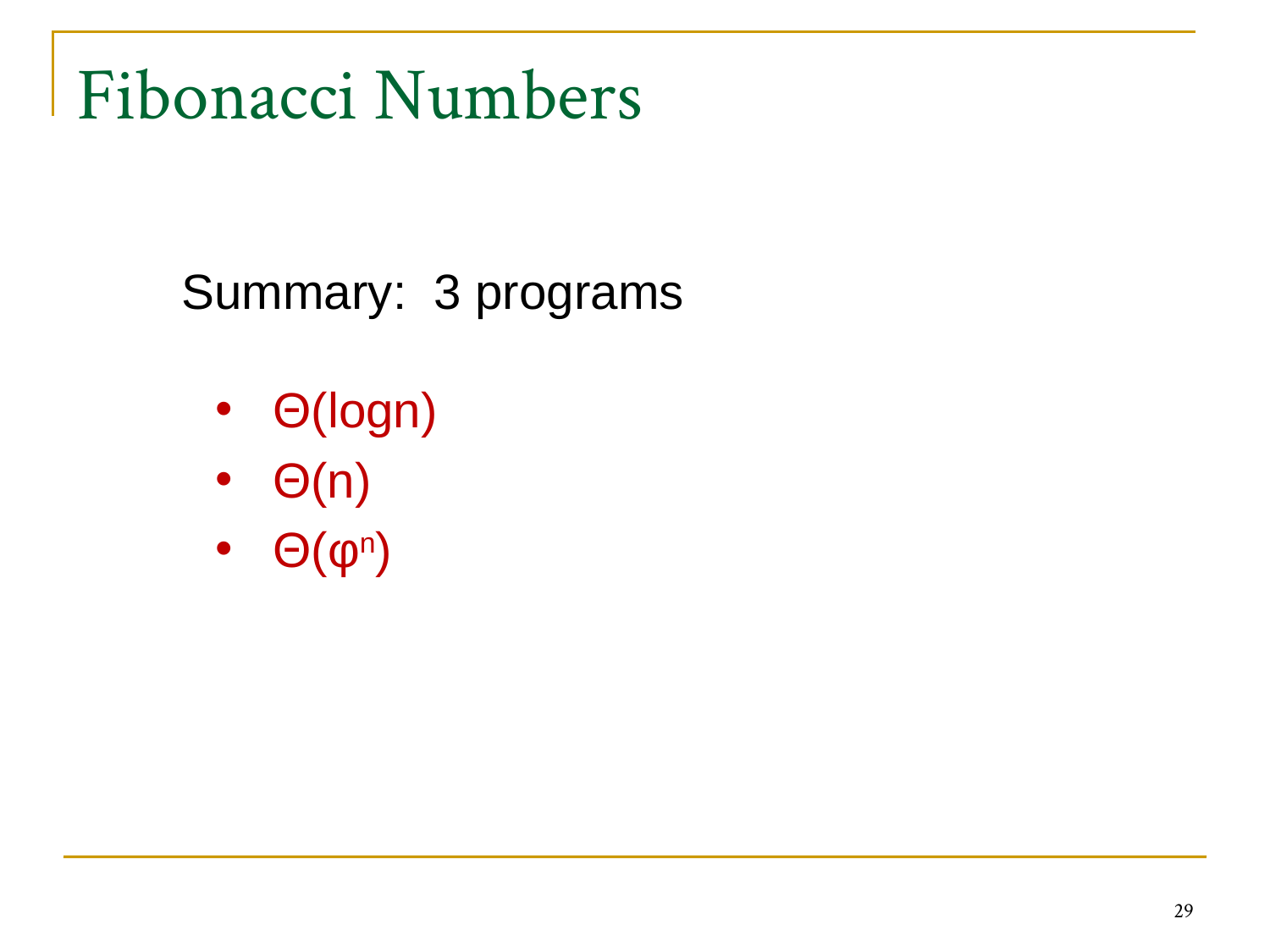

# Fibonacci Numbers
Summary:  3 programs

  Θ(logn)
  Θ(n)
  Θ(φn)

29